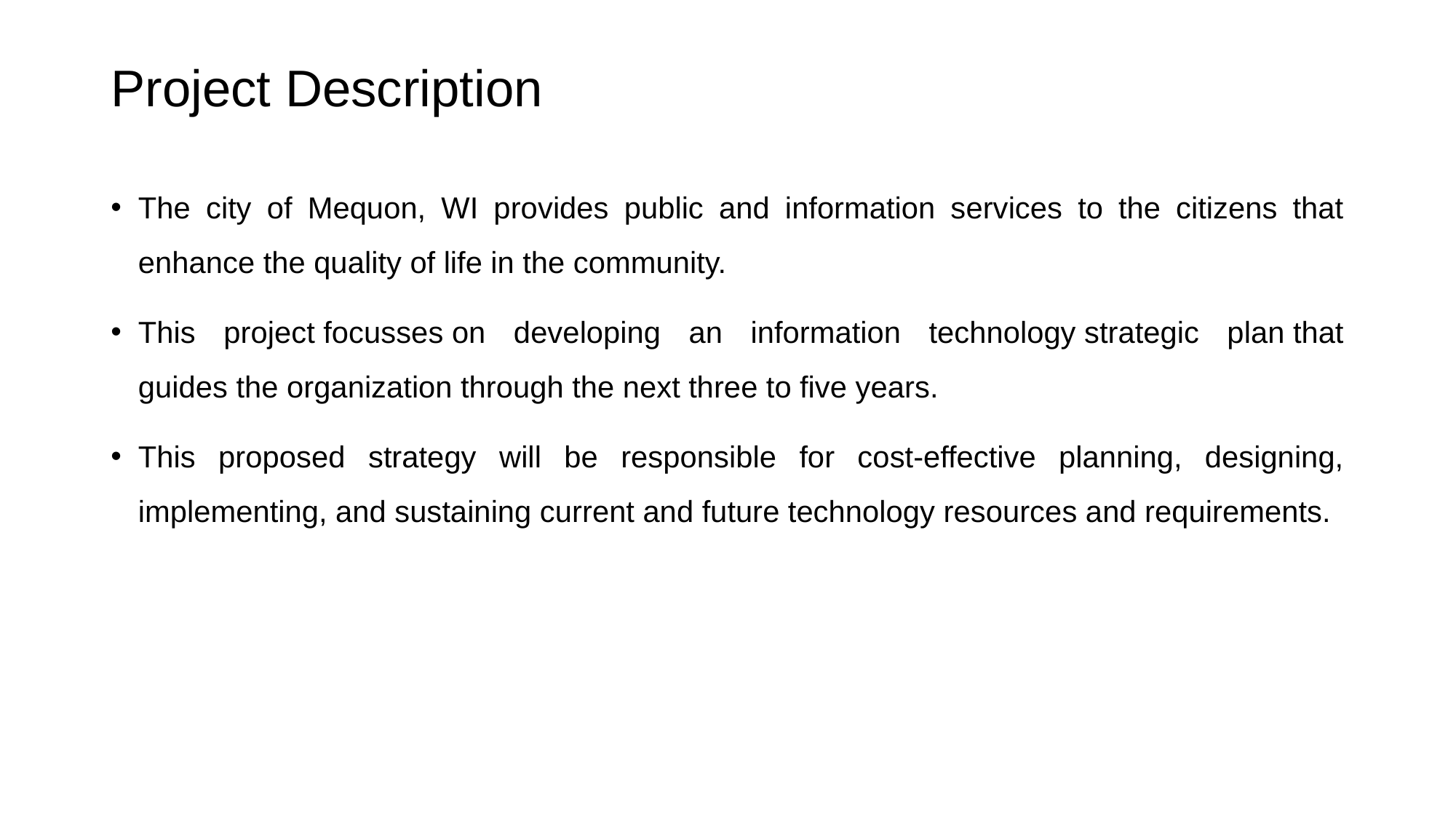

# Project Description
The city of Mequon, WI provides public and information services to the citizens that enhance the quality of life in the community.
This project focusses on developing an information technology strategic plan that guides the organization through the next three to five years.
This proposed strategy will be responsible for cost-effective planning, designing, implementing, and sustaining current and future technology resources and requirements.